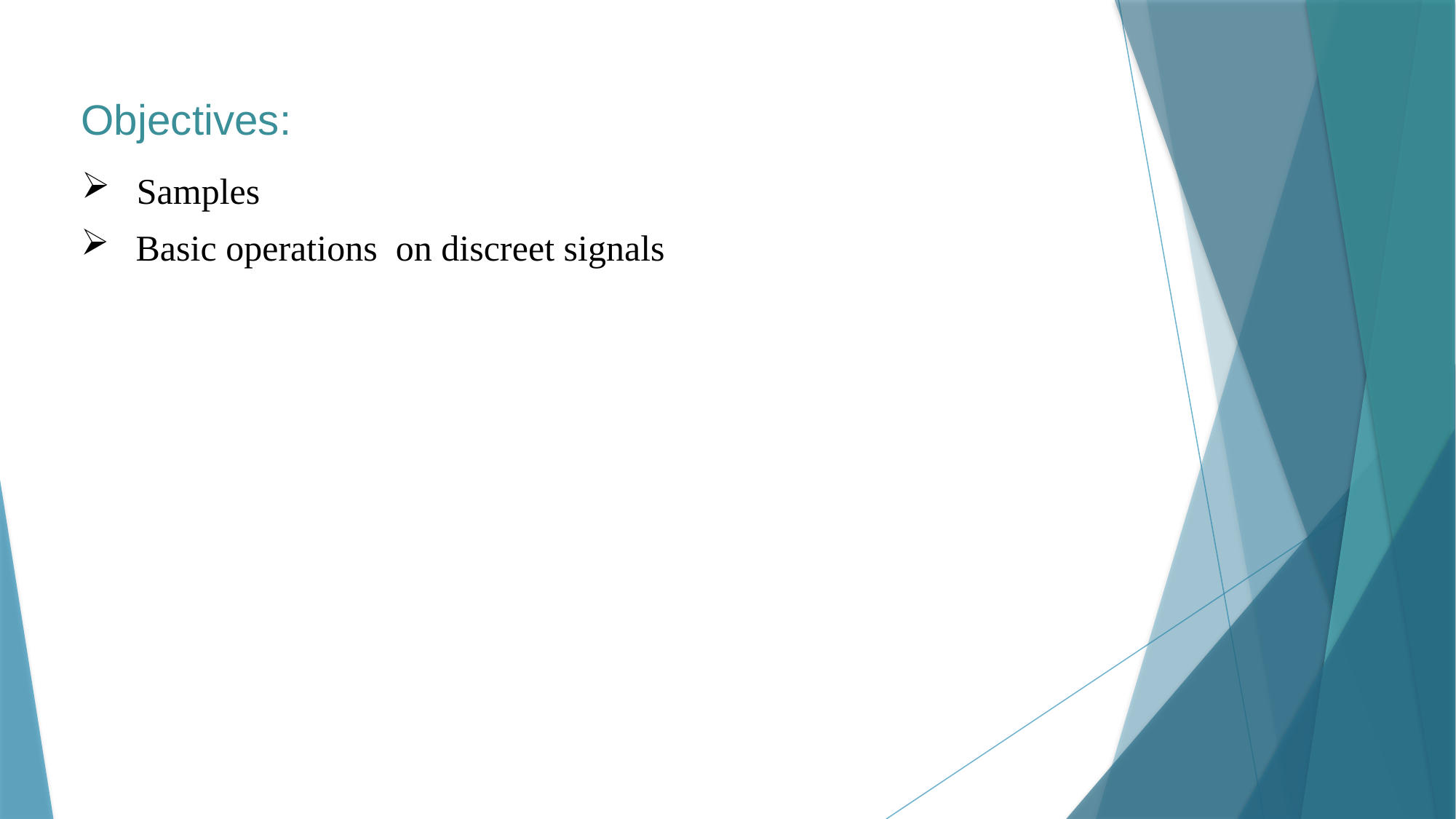

Objectives:
Samples
Basic operations  on discreet signals